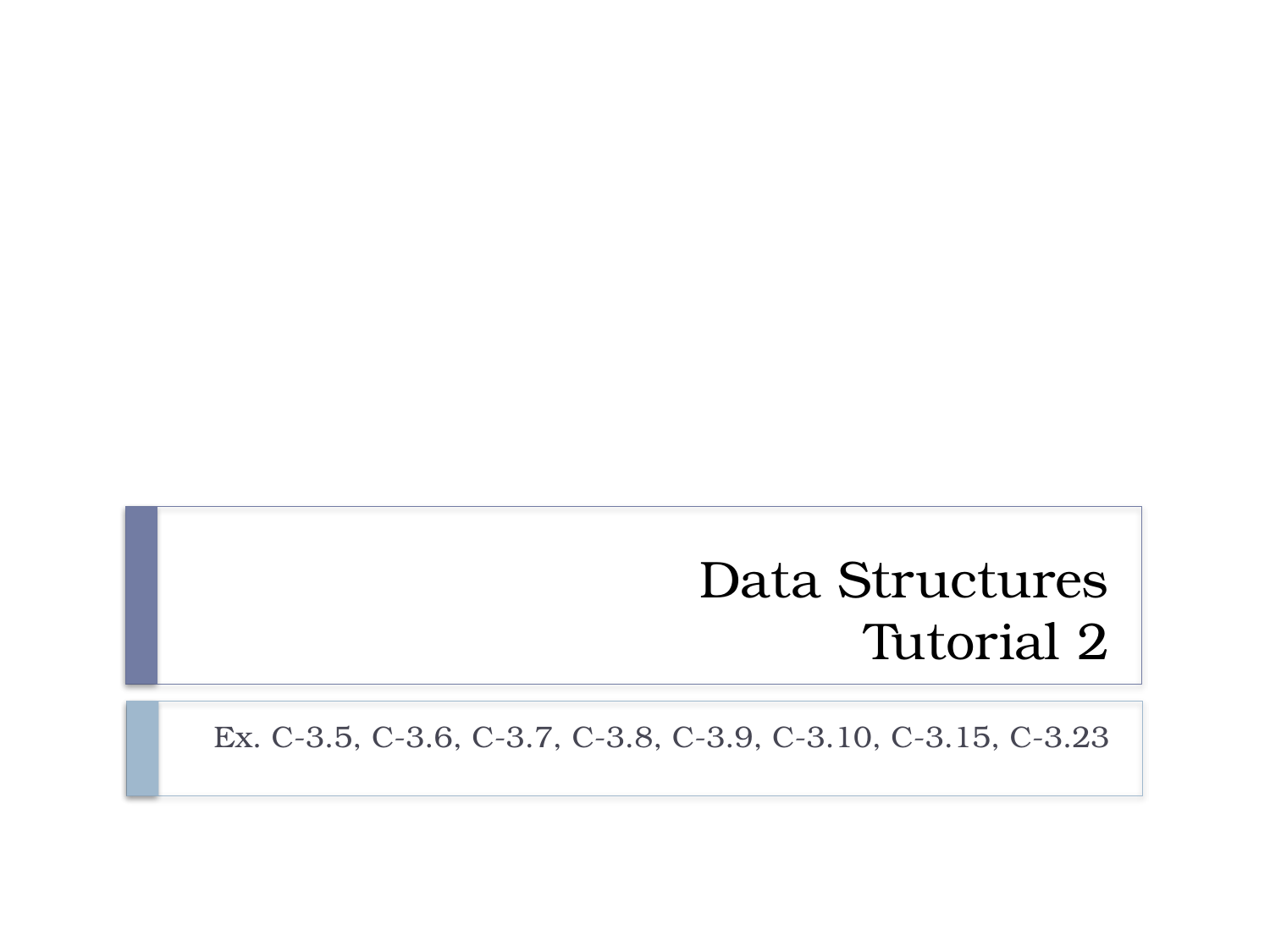

# Data Structures Tutorial 2
Ex. C-3.5, C-3.6, C-3.7, C-3.8, C-3.9, C-3.10, C-3.15, C-3.23